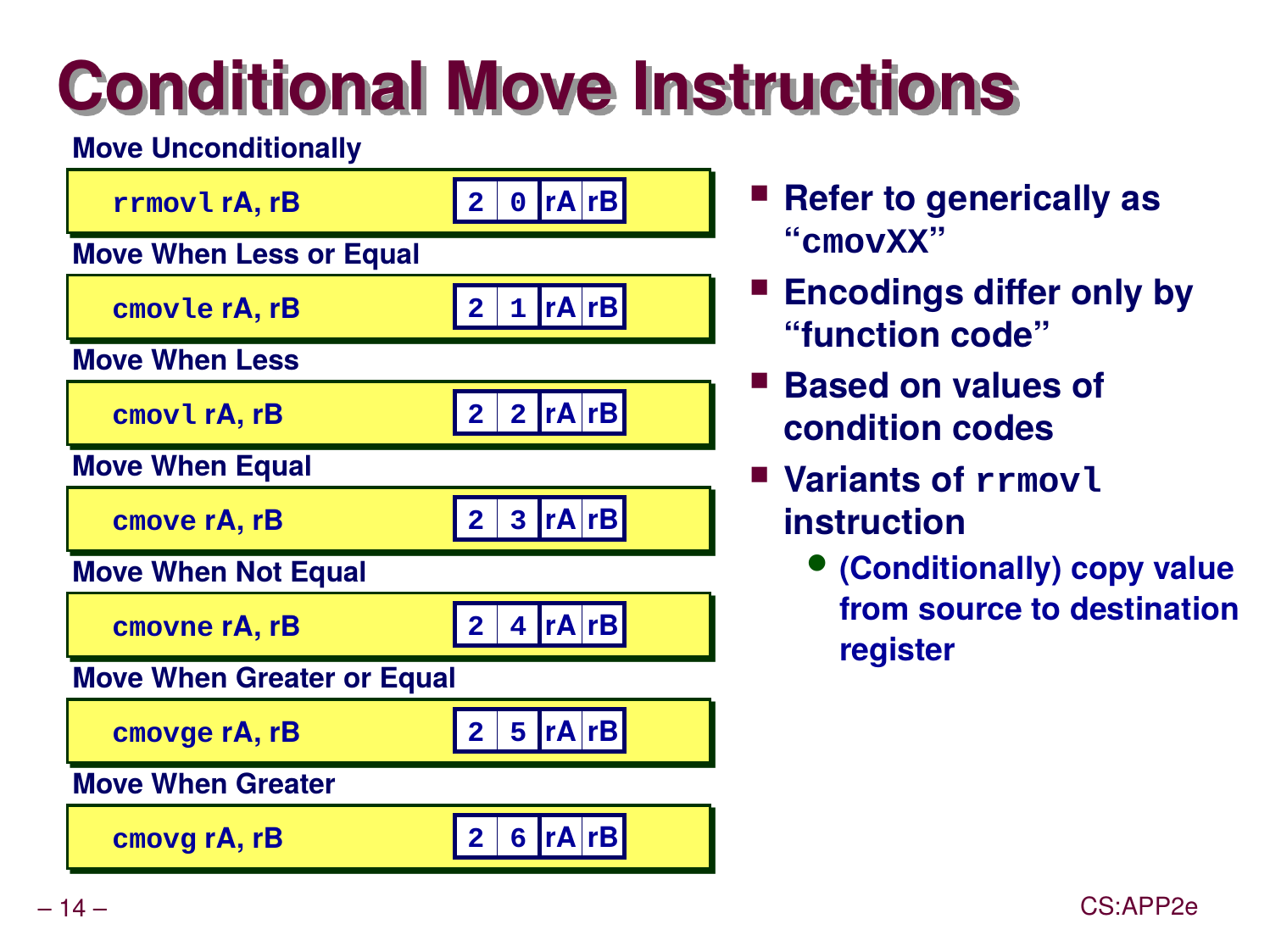

# Conditional Move Instructions
Move Unconditionally

Refer to generically as “cmovXX”
Encodings differ only by “function code”
Based on values of condition codes
Variants of rrmovl instruction
(Conditionally) copy value from source to destination register
2

0
rA

rB
rrmovl rA, rB
Move When Less or Equal

2

1
rA

rB
cmovle rA, rB
Move When Less

2

2
rA

rB
cmovl rA, rB
Move When Equal

2

3
rA

rB
cmove rA, rB
Move When Not Equal

2

4
rA

rB
cmovne rA, rB
Move When Greater or Equal

2

5
rA

rB
cmovge rA, rB
Move When Greater

2

6
rA

rB
cmovg rA, rB